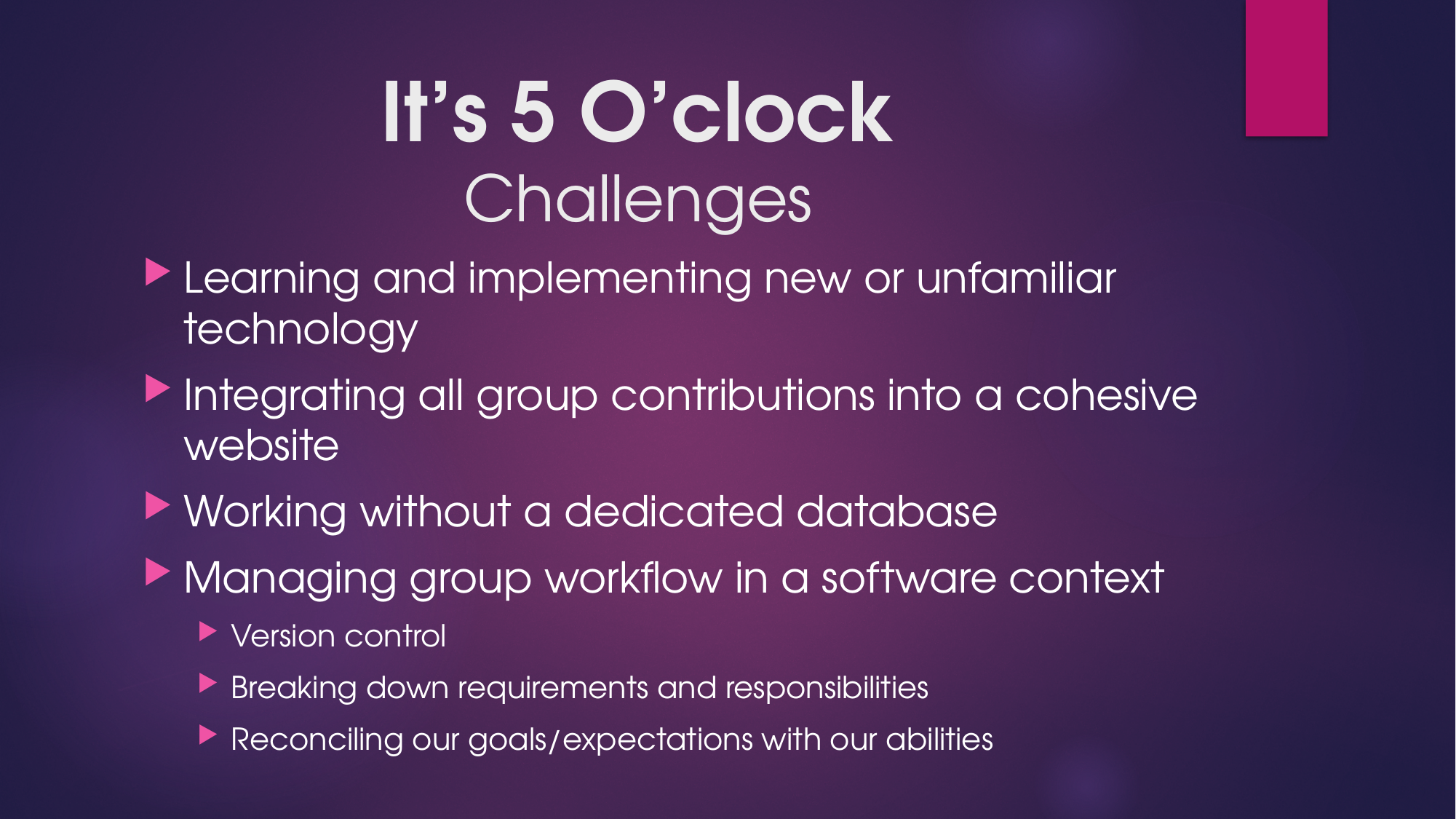

# It’s 5 O’clock Challenges
Learning and implementing new or unfamiliar technology
Integrating all group contributions into a cohesive website
Working without a dedicated database
Managing group workflow in a software context
Version control
Breaking down requirements and responsibilities
Reconciling our goals/expectations with our abilities